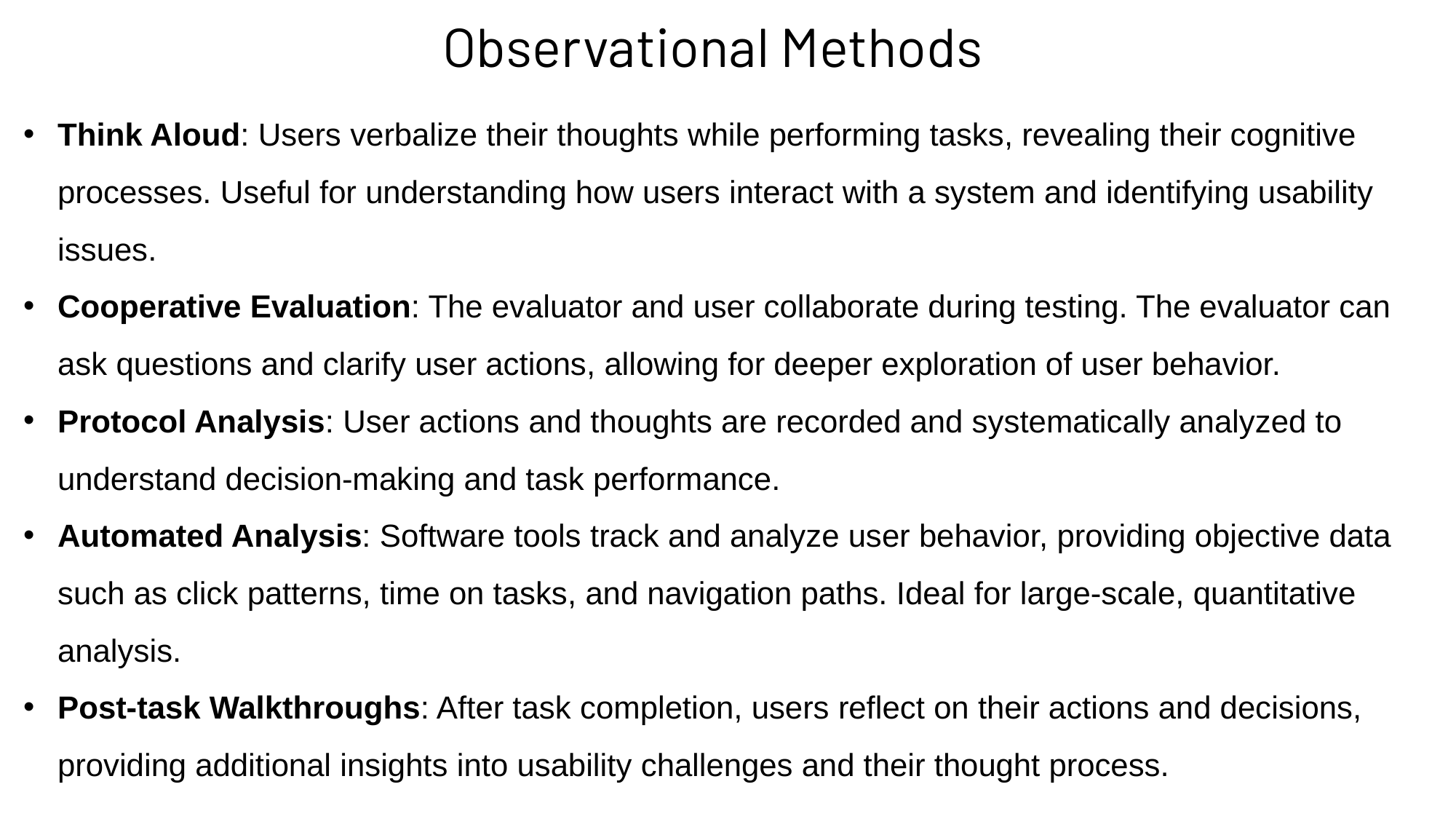

# Observational Methods
Think Aloud: Users verbalize their thoughts while performing tasks, revealing their cognitive processes. Useful for understanding how users interact with a system and identifying usability issues.
Cooperative Evaluation: The evaluator and user collaborate during testing. The evaluator can ask questions and clarify user actions, allowing for deeper exploration of user behavior.
Protocol Analysis: User actions and thoughts are recorded and systematically analyzed to understand decision-making and task performance.
Automated Analysis: Software tools track and analyze user behavior, providing objective data such as click patterns, time on tasks, and navigation paths. Ideal for large-scale, quantitative analysis.
Post-task Walkthroughs: After task completion, users reflect on their actions and decisions, providing additional insights into usability challenges and their thought process.